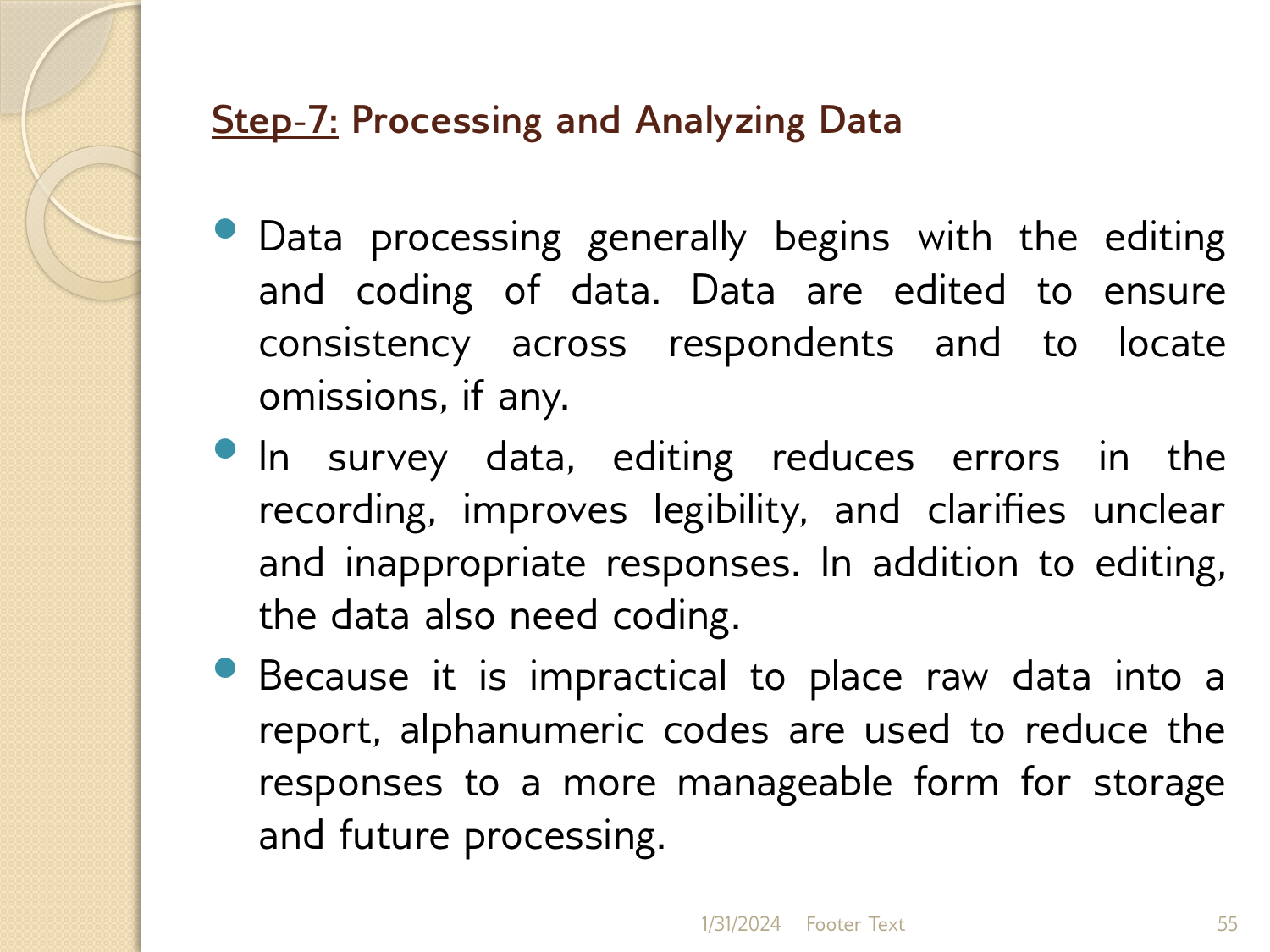

# Step-7: Processing and Analyzing Data
Data processing generally begins with the editing and coding of data. Data are edited to ensure consistency across respondents and to locate omissions, if any.
In survey data, editing reduces errors in the recording, improves legibility, and clarifies unclear and inappropriate responses. In addition to editing, the data also need coding.
Because it is impractical to place raw data into a report, alphanumeric codes are used to reduce the responses to a more manageable form for storage and future processing.
1/31/2024
Footer Text
55